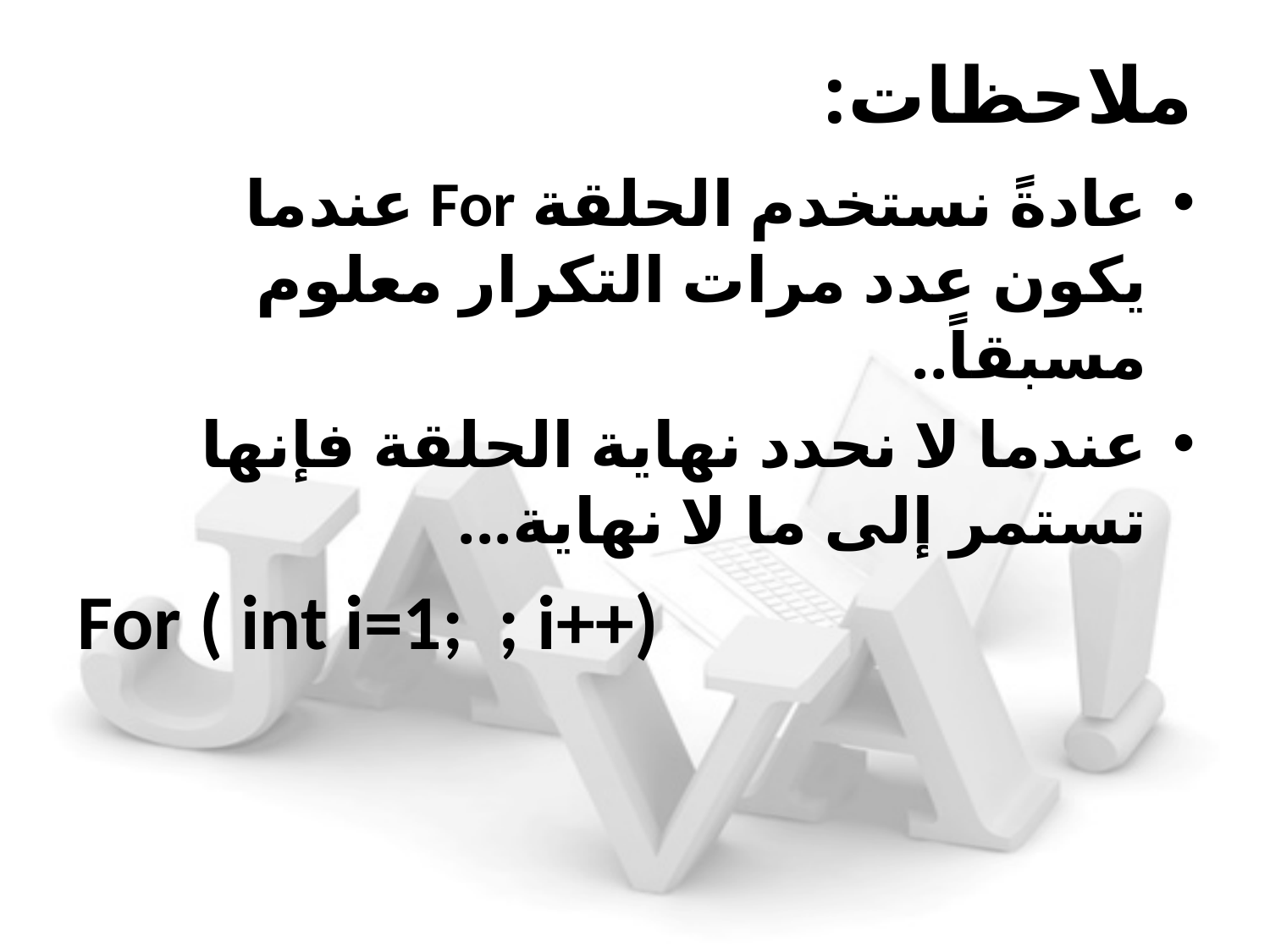

# ملاحظات:
عادةً نستخدم الحلقة For عندما يكون عدد مرات التكرار معلوم مسبقاً..
عندما لا نحدد نهاية الحلقة فإنها تستمر إلى ما لا نهاية...
For ( int i=1;  ; i++)